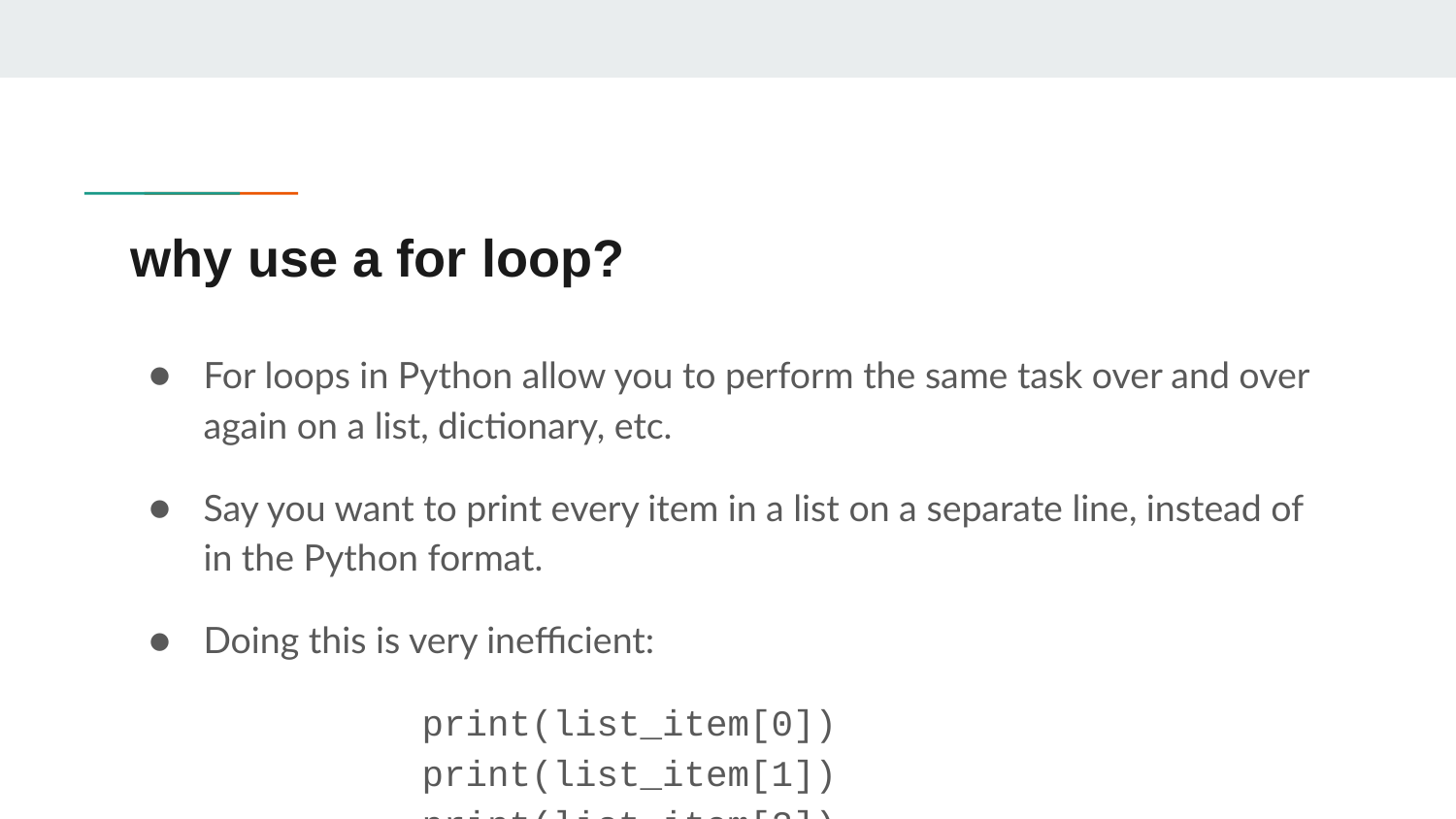

# why use a for loop?
For loops in Python allow you to perform the same task over and over again on a list, dictionary, etc.
Say you want to print every item in a list on a separate line, instead of in the Python format.
Doing this is very inefficient:
		print(list_item[0])
		print(list_item[1])
		print(list_item[2])